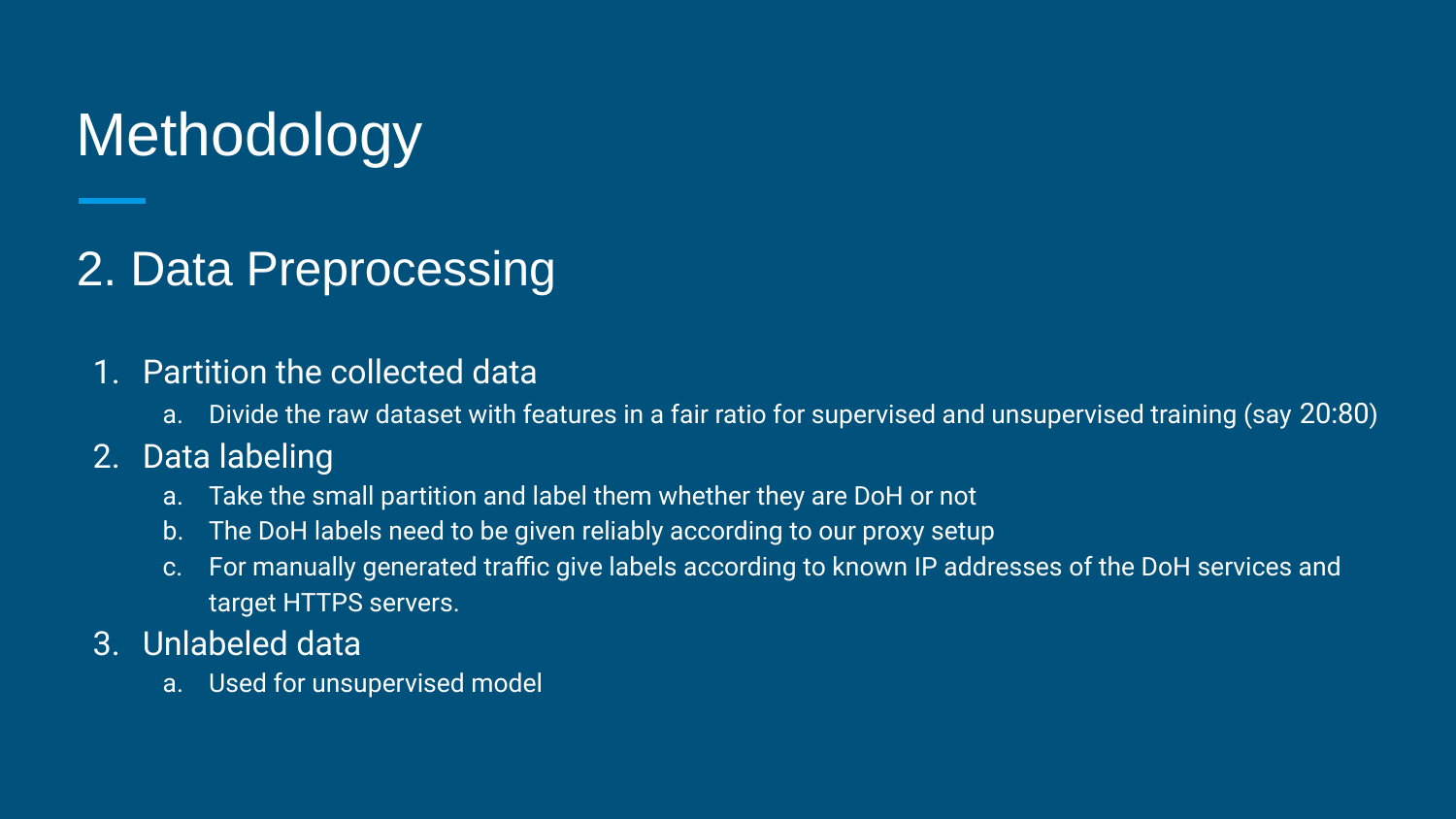

# Methodology
2. Data Preprocessing
Partition the collected data
Divide the raw dataset with features in a fair ratio for supervised and unsupervised training (say 20:80)
Data labeling
Take the small partition and label them whether they are DoH or not
The DoH labels need to be given reliably according to our proxy setup
For manually generated traffic give labels according to known IP addresses of the DoH services and target HTTPS servers.
Unlabeled data
Used for unsupervised model